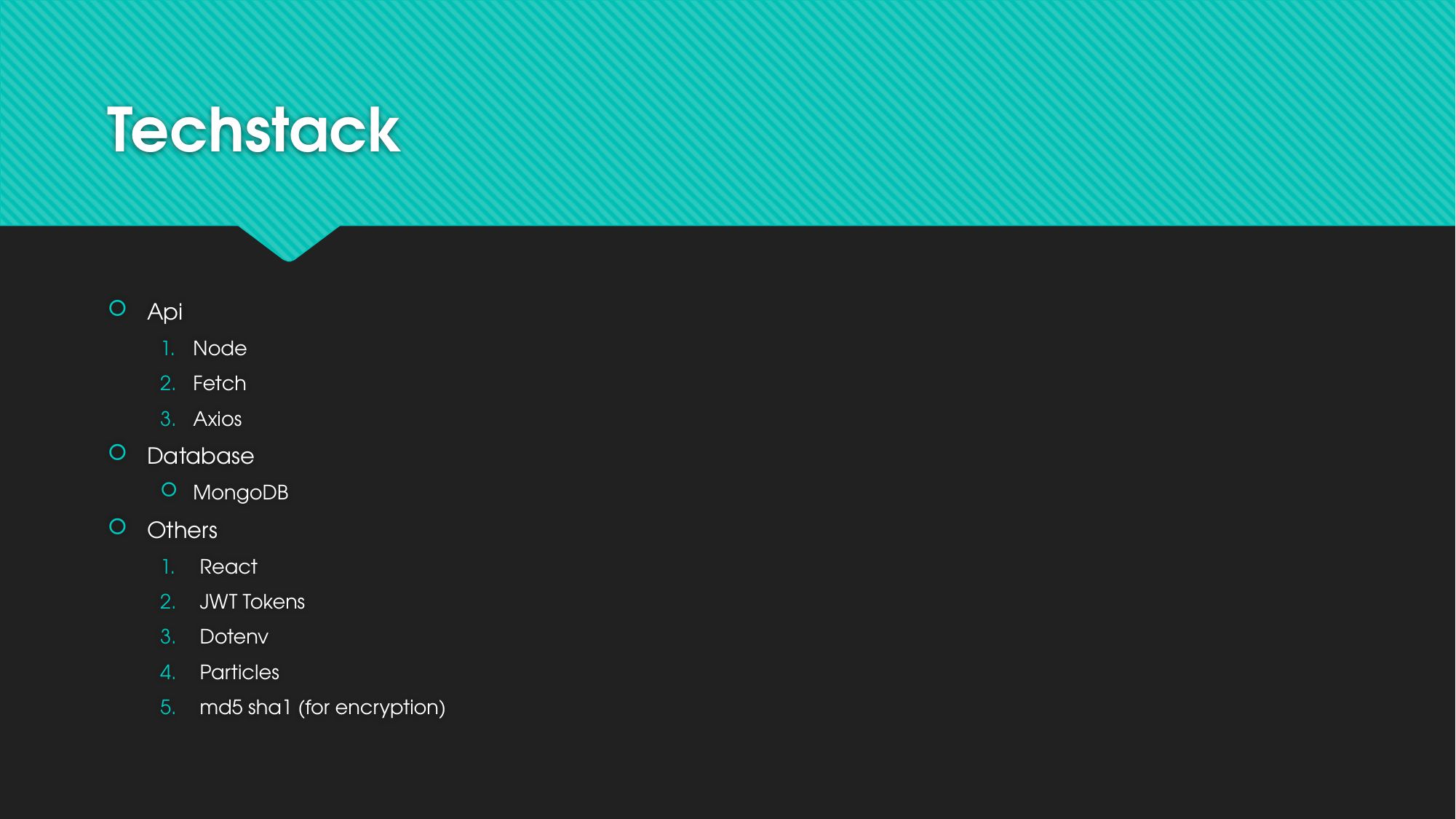

# Techstack
Api
Node
Fetch
Axios
Database
MongoDB
Others
React
JWT Tokens
Dotenv
Particles
md5 sha1 (for encryption)